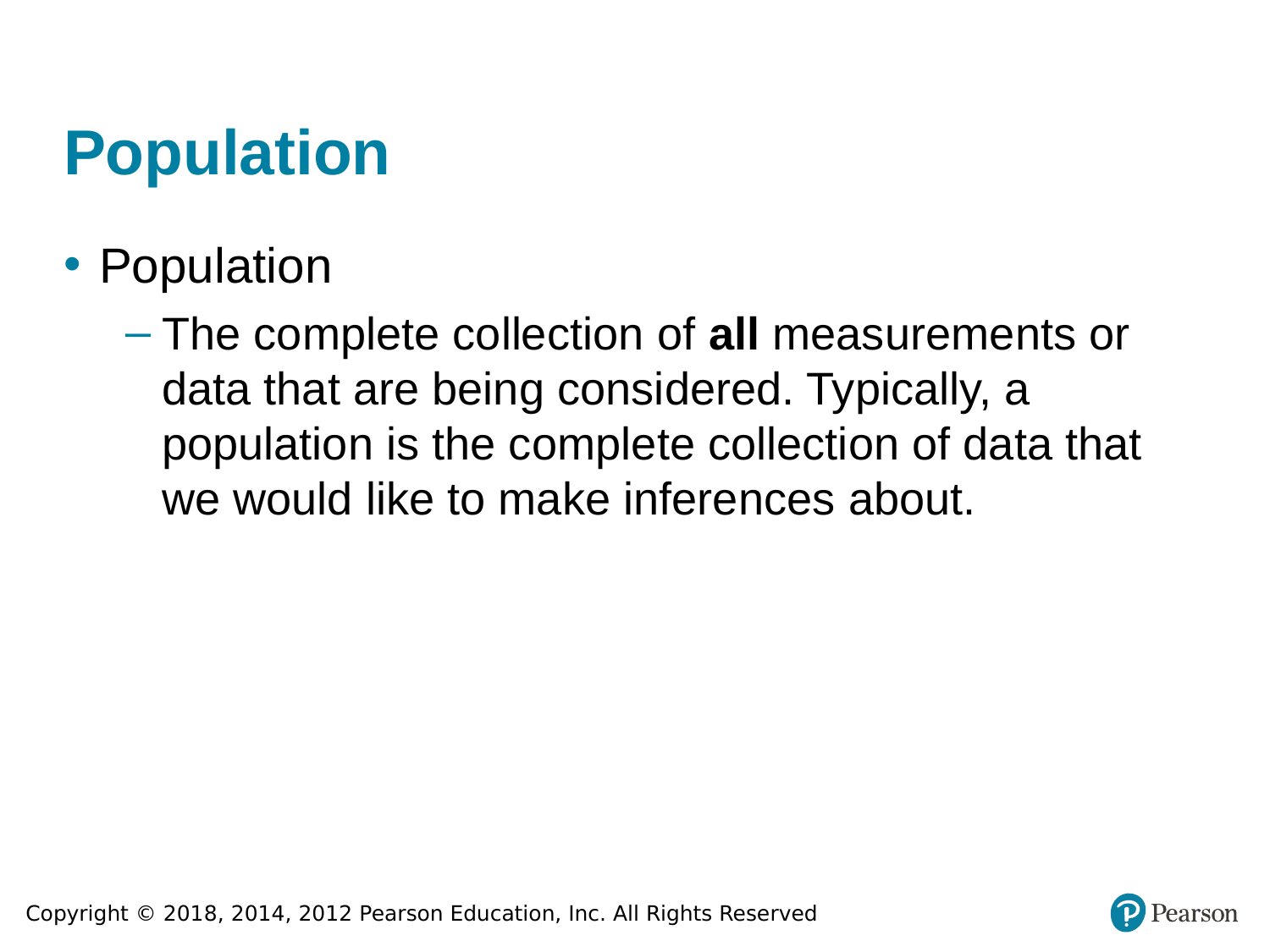

# Population
Population
The complete collection of all measurements or data that are being considered. Typically, a population is the complete collection of data that we would like to make inferences about.